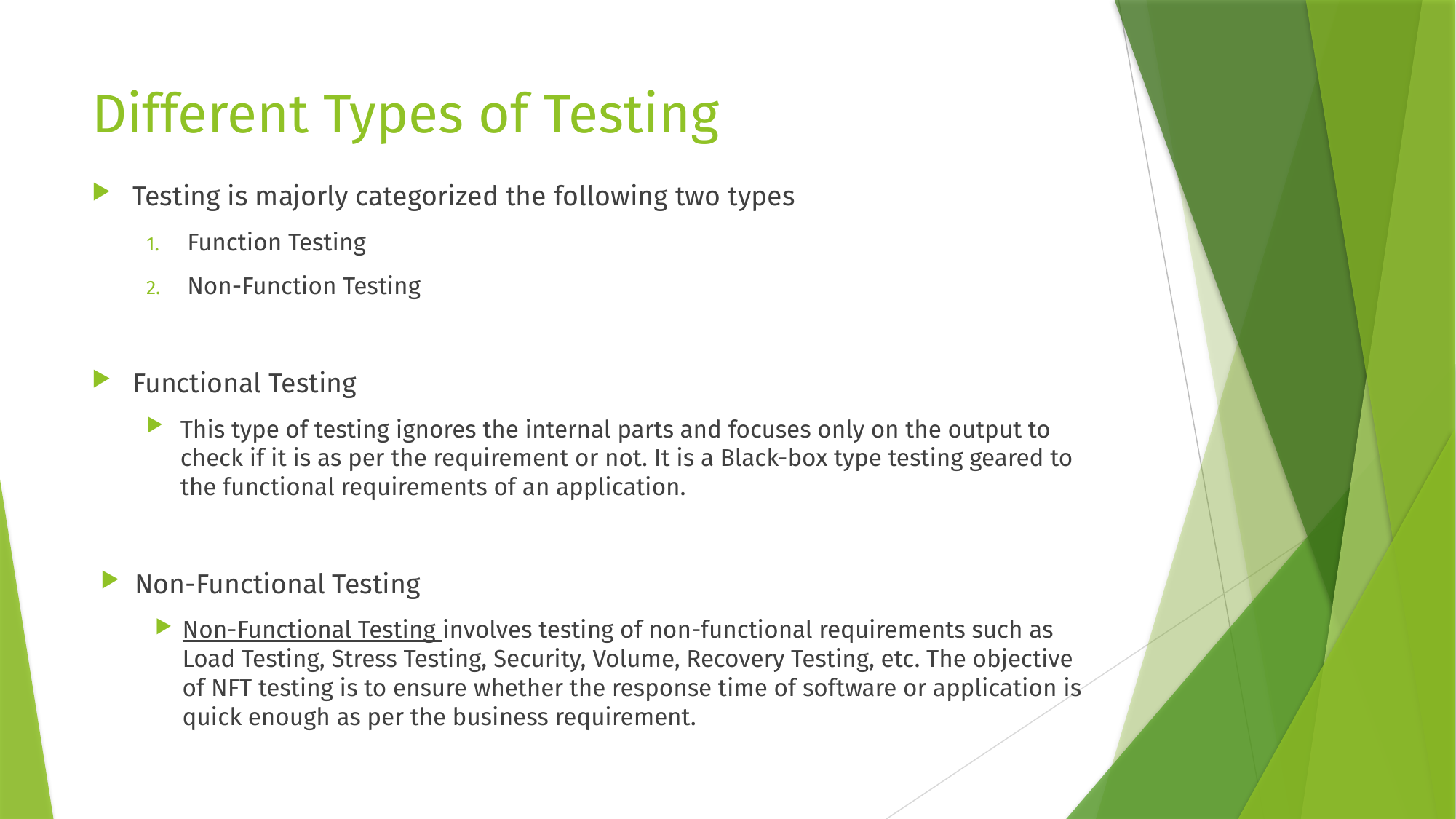

# Different Types of Testing
Testing is majorly categorized the following two types
Function Testing
Non-Function Testing

Functional Testing
This type of testing ignores the internal parts and focuses only on the output to check if it is as per the requirement or not. It is a Black-box type testing geared to the functional requirements of an application.

Non-Functional Testing
Non-Functional Testing involves testing of non-functional requirements such as Load Testing, Stress Testing, Security, Volume, Recovery Testing, etc. The objective of NFT testing is to ensure whether the response time of software or application is quick enough as per the business requirement.